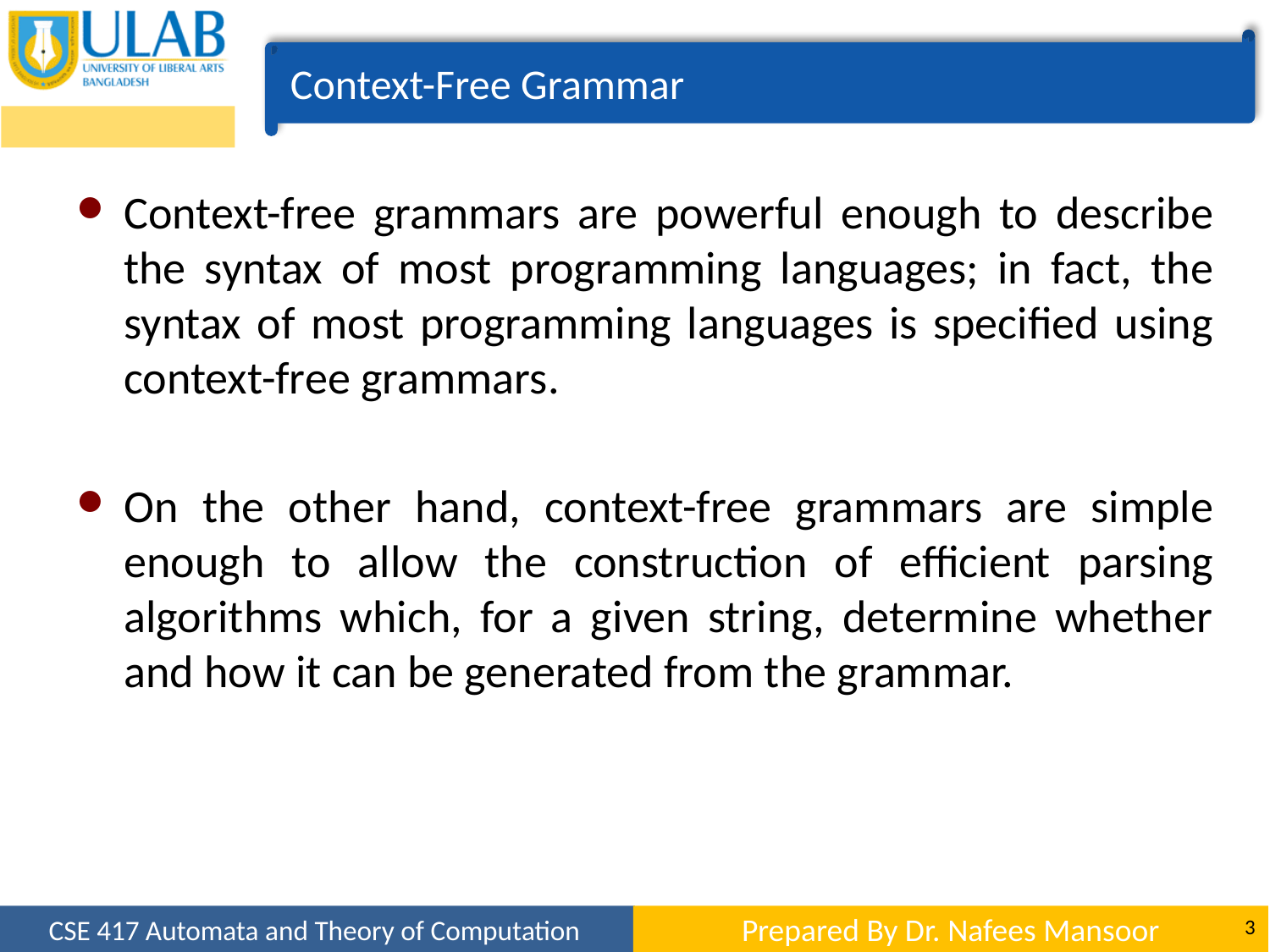

Context-Free Grammar
Context-free grammars are powerful enough to describe the syntax of most programming languages; in fact, the syntax of most programming languages is specified using context-free grammars.

On the other hand, context-free grammars are simple enough to allow the construction of efficient parsing algorithms which, for a given string, determine whether and how it can be generated from the grammar.